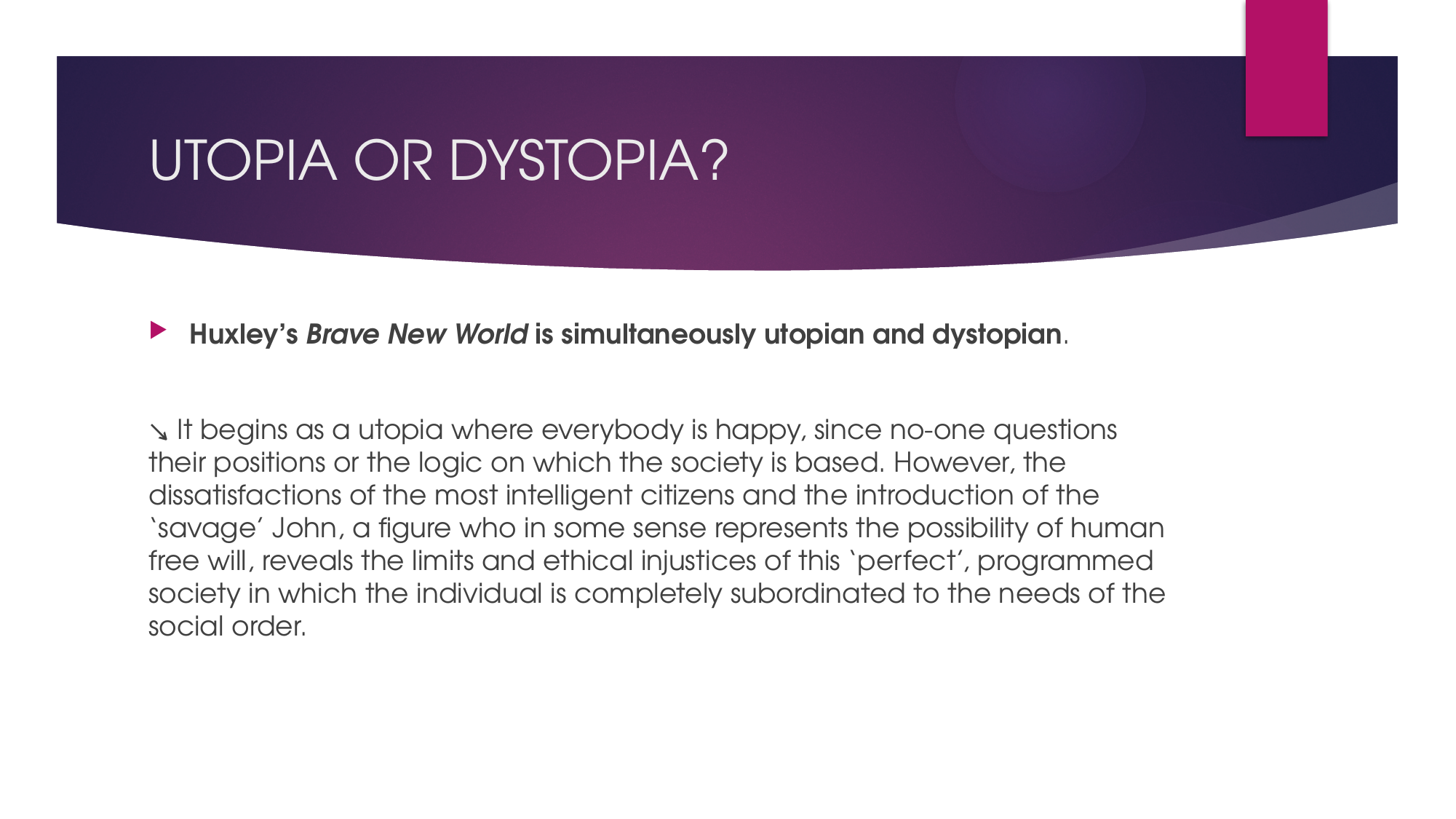

# UTOPIA OR DYSTOPIA?
Huxley’s Brave New World is simultaneously utopian and dystopian.

↘ It begins as a utopia where everybody is happy, since no-one questions their positions or the logic on which the society is based. However, the dissatisfactions of the most intelligent citizens and the introduction of the ‘savage’ John, a figure who in some sense represents the possibility of human free will, reveals the limits and ethical injustices of this ‘perfect’, programmed society in which the individual is completely subordinated to the needs of the social order.